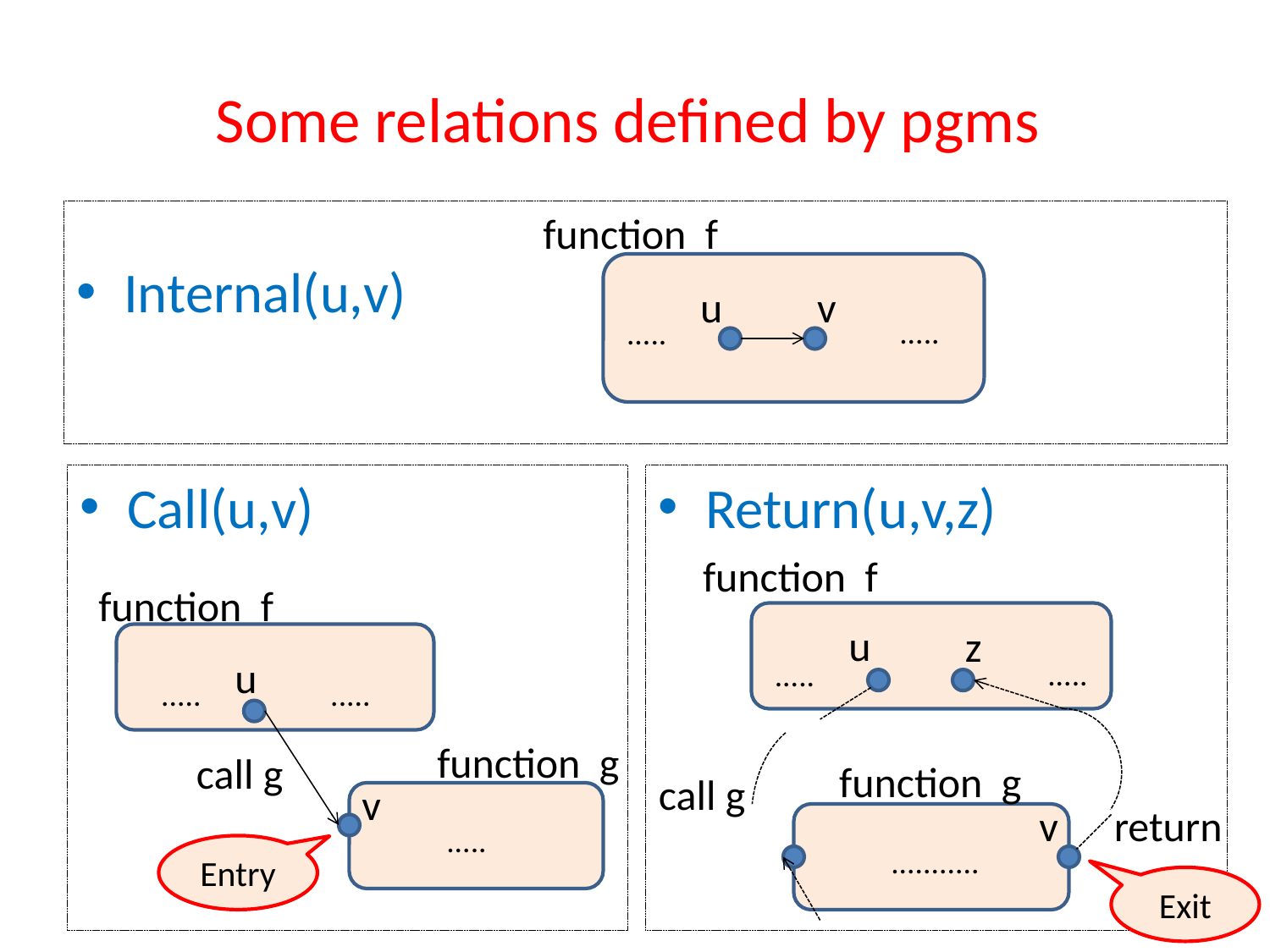

# Some relations defined by pgms

Internal(u,v)

function  f

u
v
.....
.....

Call(u,v)
Return(u,v,z)
function  f
function  f

u
z

u
.....
.....
.....
.....

function  g
call g
function  g
call g
v

return
v

.....
Entry
...........

Exit